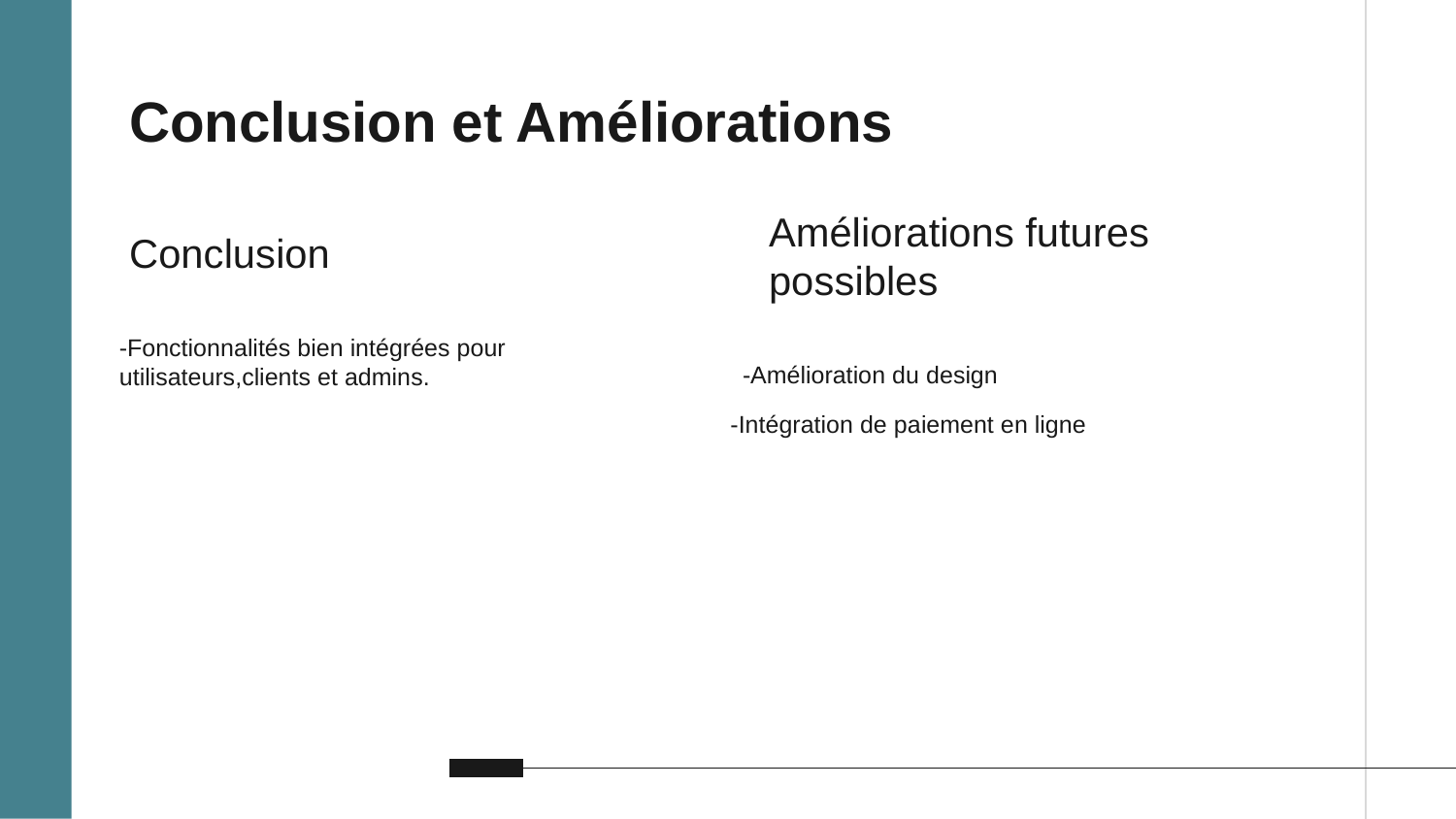

# Conclusion et Améliorations
Conclusion
Améliorations futures possibles
-Fonctionnalités bien intégrées pour utilisateurs,clients et admins.
-Amélioration du design
-Intégration de paiement en ligne